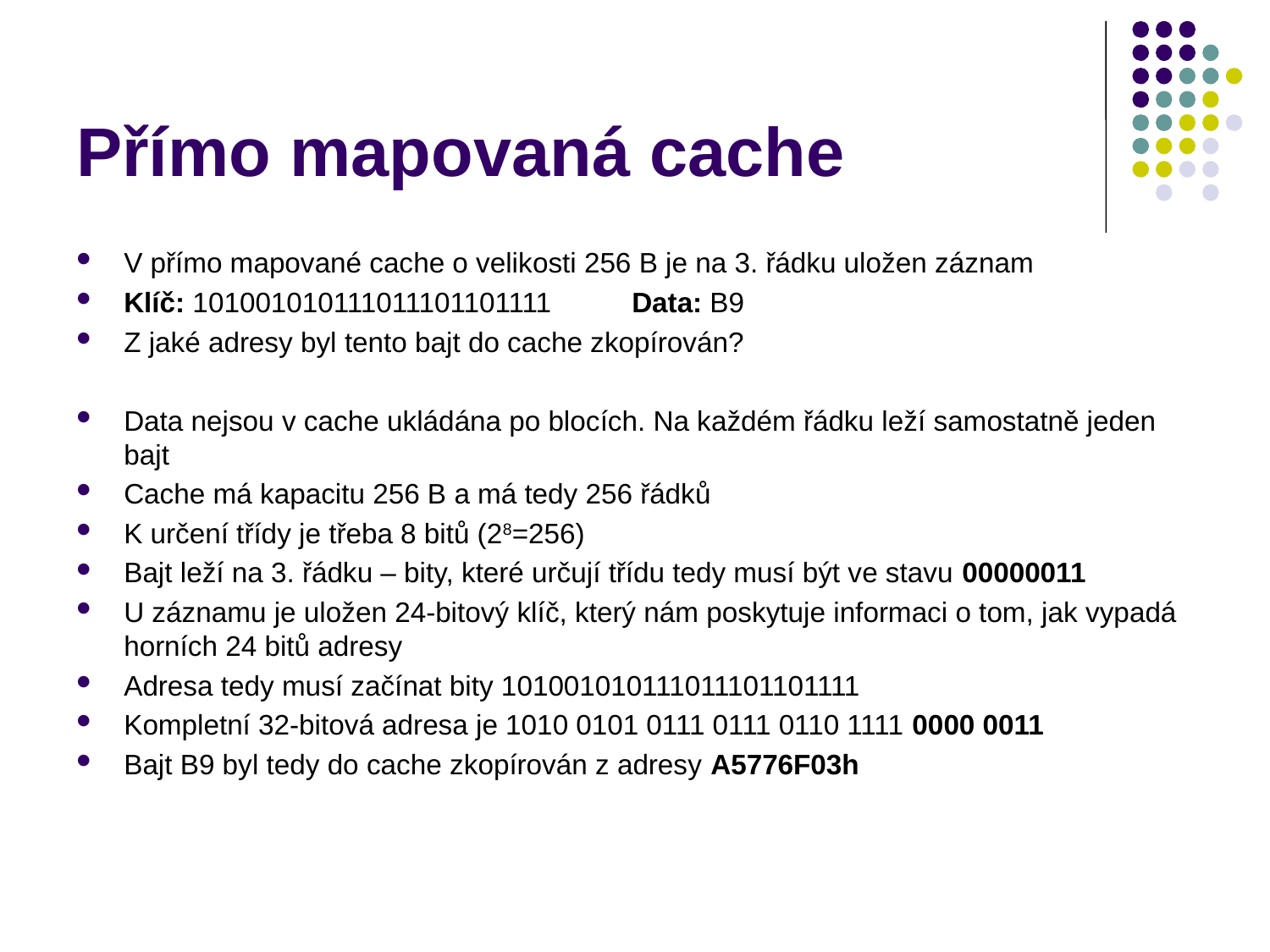

# Přímo mapovaná cache
V přímo mapované cache o velikosti 256 B je na 3. řádku uložen záznam
Klíč: 101001010111011101101111 	Data: B9
Z jaké adresy byl tento bajt do cache zkopírován?

Data nejsou v cache ukládána po blocích. Na každém řádku leží samostatně jeden bajt
Cache má kapacitu 256 B a má tedy 256 řádků
K určení třídy je třeba 8 bitů (28=256)
Bajt leží na 3. řádku – bity, které určují třídu tedy musí být ve stavu 00000011
U záznamu je uložen 24-bitový klíč, který nám poskytuje informaci o tom, jak vypadá horních 24 bitů adresy
Adresa tedy musí začínat bity 101001010111011101101111
Kompletní 32-bitová adresa je 1010 0101 0111 0111 0110 1111 0000 0011
Bajt B9 byl tedy do cache zkopírován z adresy A5776F03h